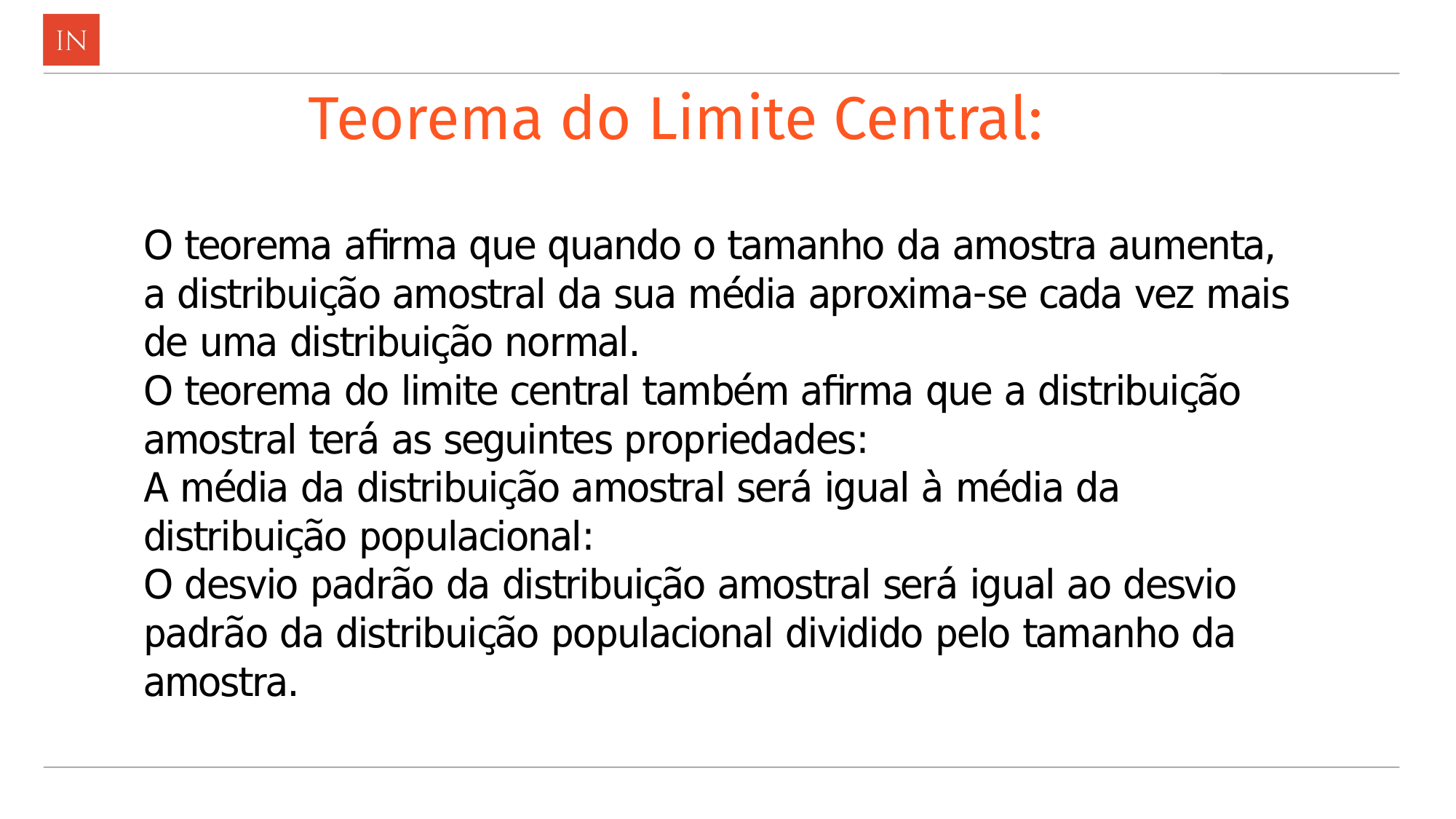

# Teorema do Limite Central:
O teorema afirma que quando o tamanho da amostra aumenta, a distribuição amostral da sua média aproxima-se cada vez mais de uma distribuição normal.
O teorema do limite central também afirma que a distribuição amostral terá as seguintes propriedades:
A média da distribuição amostral será igual à média da distribuição populacional:
O desvio padrão da distribuição amostral será igual ao desvio padrão da distribuição populacional dividido pelo tamanho da amostra.